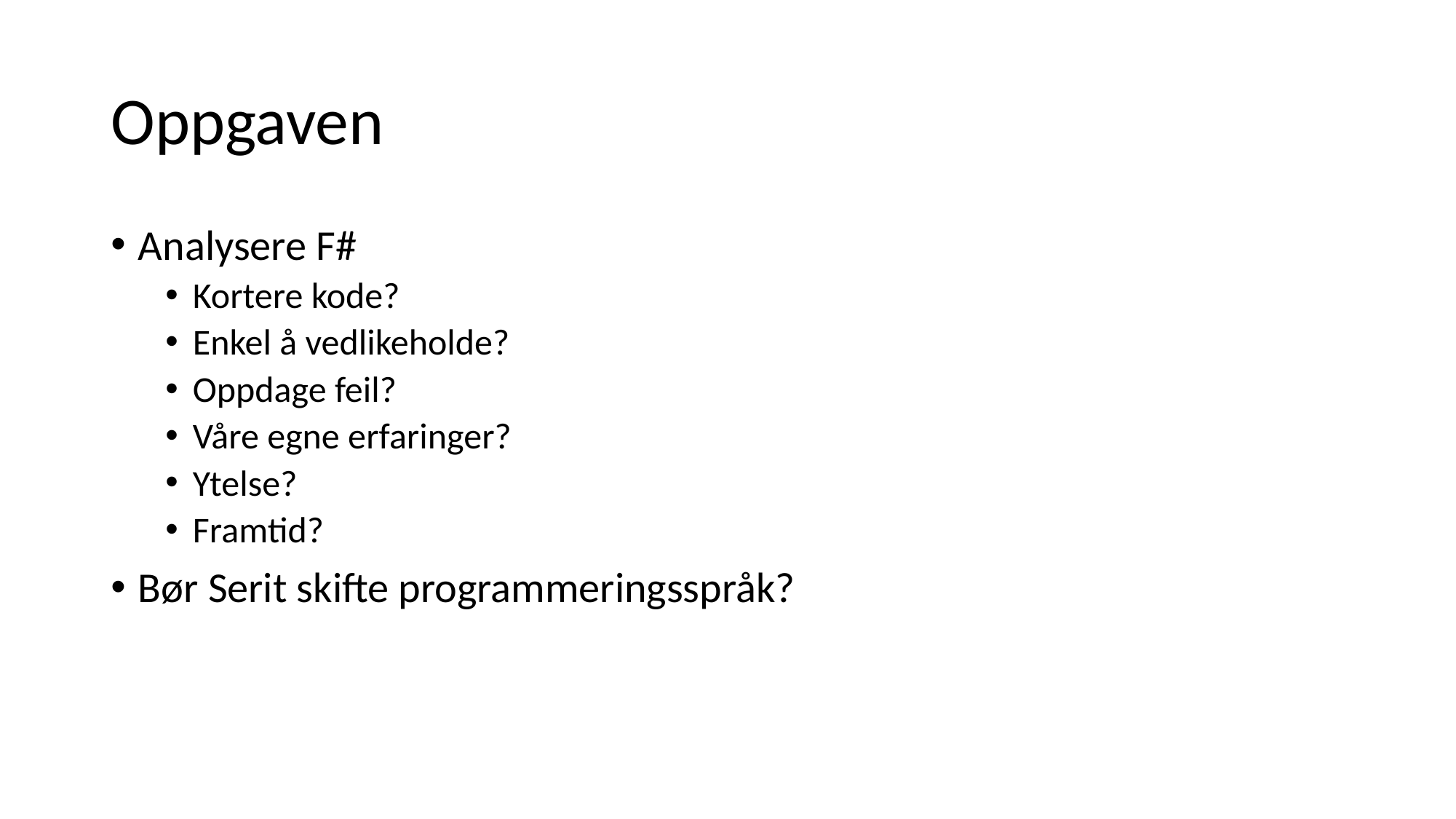

# Oppgaven
Analysere F#
Kortere kode?
Enkel å vedlikeholde?
Oppdage feil?
Våre egne erfaringer?
Ytelse?
Framtid?
Bør Serit skifte programmeringsspråk?